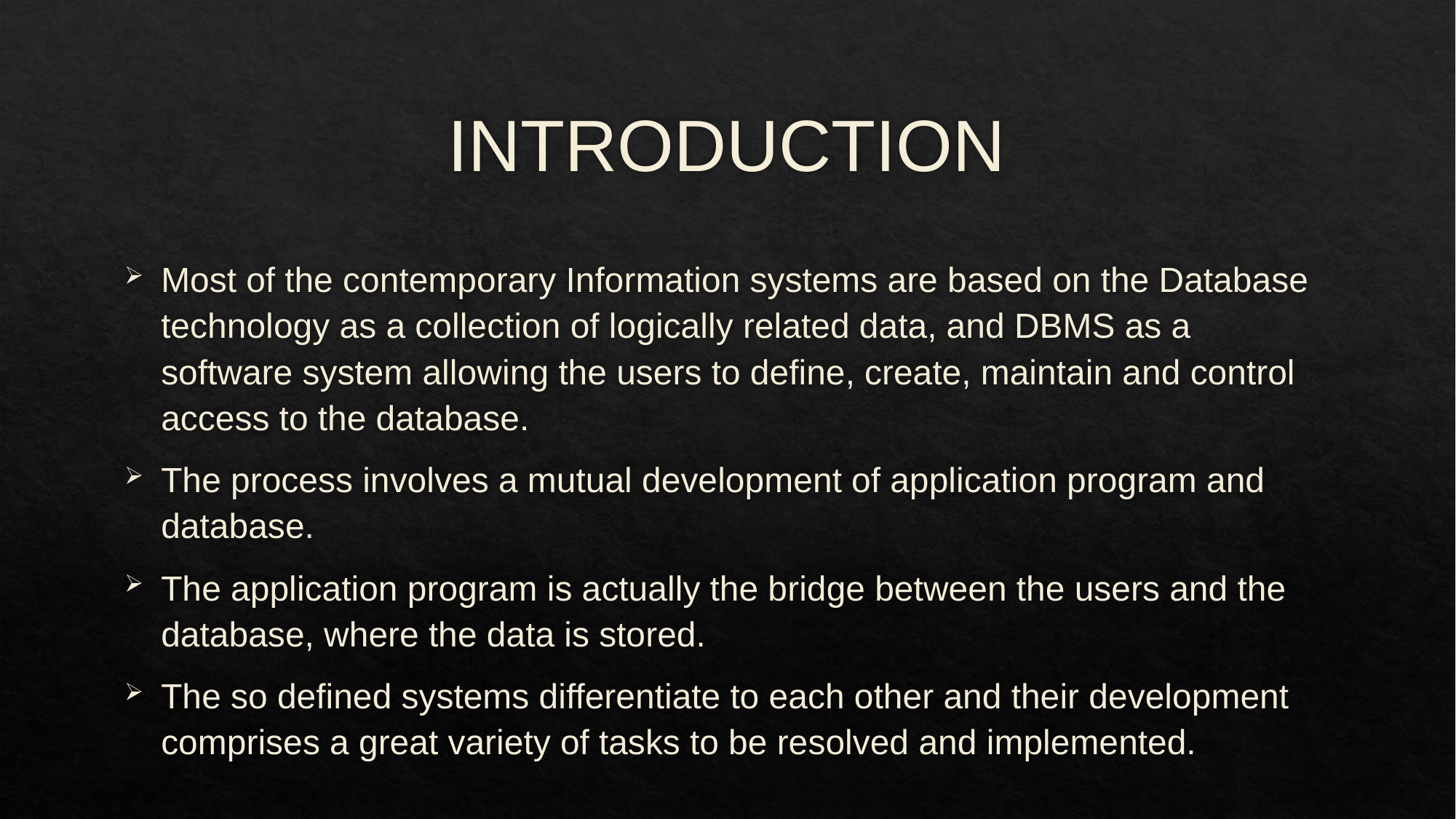

# INTRODUCTION
Most of the contemporary Information systems are based on the Database technology as a collection of logically related data, and DBMS as a software system allowing the users to define, create, maintain and control access to the database.
The process involves a mutual development of application program and database.
The application program is actually the bridge between the users and the database, where the data is stored.
The so defined systems differentiate to each other and their development comprises a great variety of tasks to be resolved and implemented.